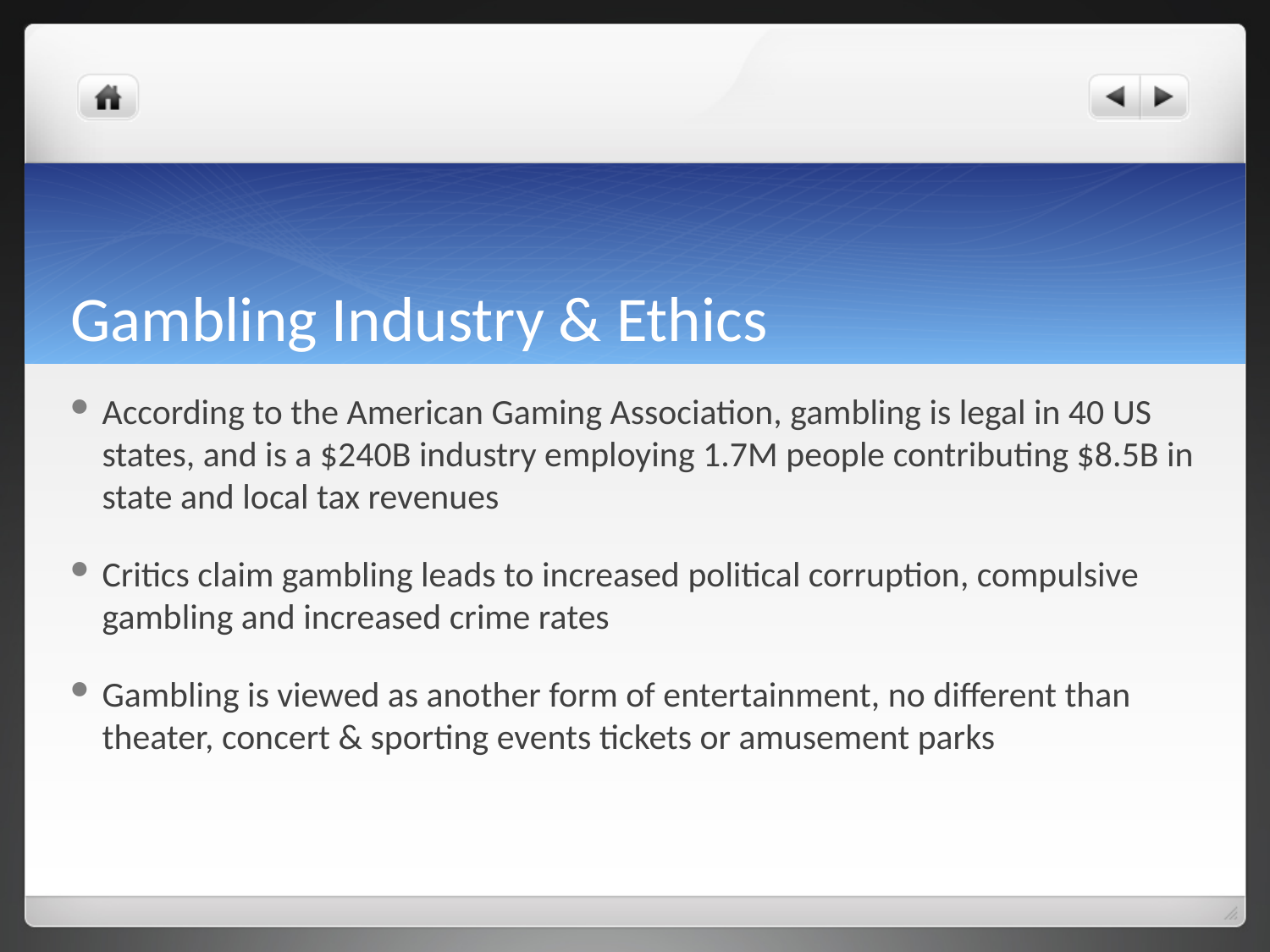

# Gambling Industry & Ethics
According to the American Gaming Association, gambling is legal in 40 US states, and is a $240B industry employing 1.7M people contributing $8.5B in state and local tax revenues
Critics claim gambling leads to increased political corruption, compulsive gambling and increased crime rates
Gambling is viewed as another form of entertainment, no different than theater, concert & sporting events tickets or amusement parks